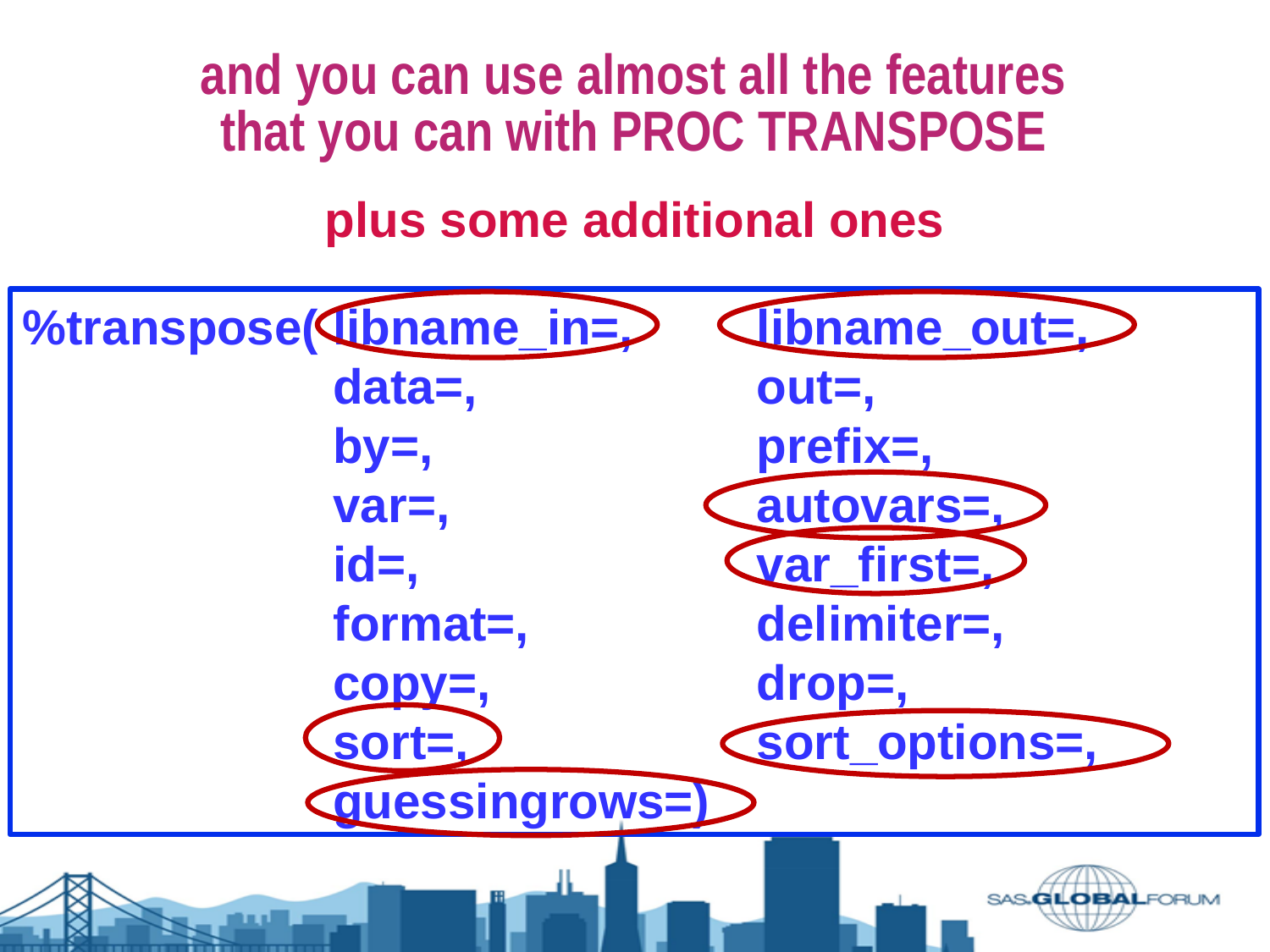

and you can use almost all the features
 that you can with PROC TRANSPOSE
plus some additional ones
%transpose(	libname_in=,	libname_out=,
	data=,	out=,
	by=,	prefix=,
	var=,	autovars=,
	id=,	var_first=,
	format=,	delimiter=,
	copy=,	drop=,
	sort=,	sort_options=,
	guessingrows=)